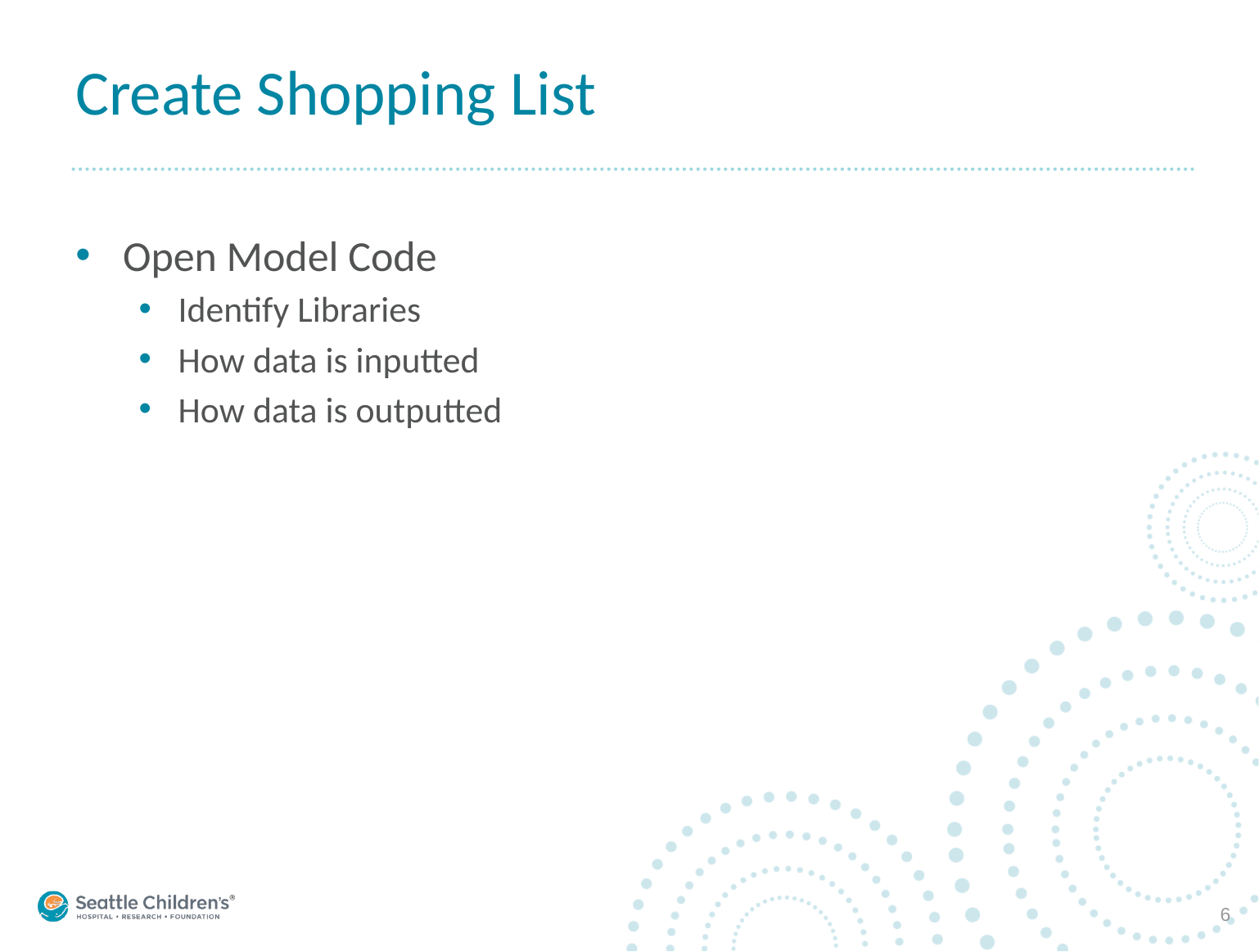

# Create Shopping List
Open Model Code
Identify Libraries
How data is inputted
How data is outputted
6